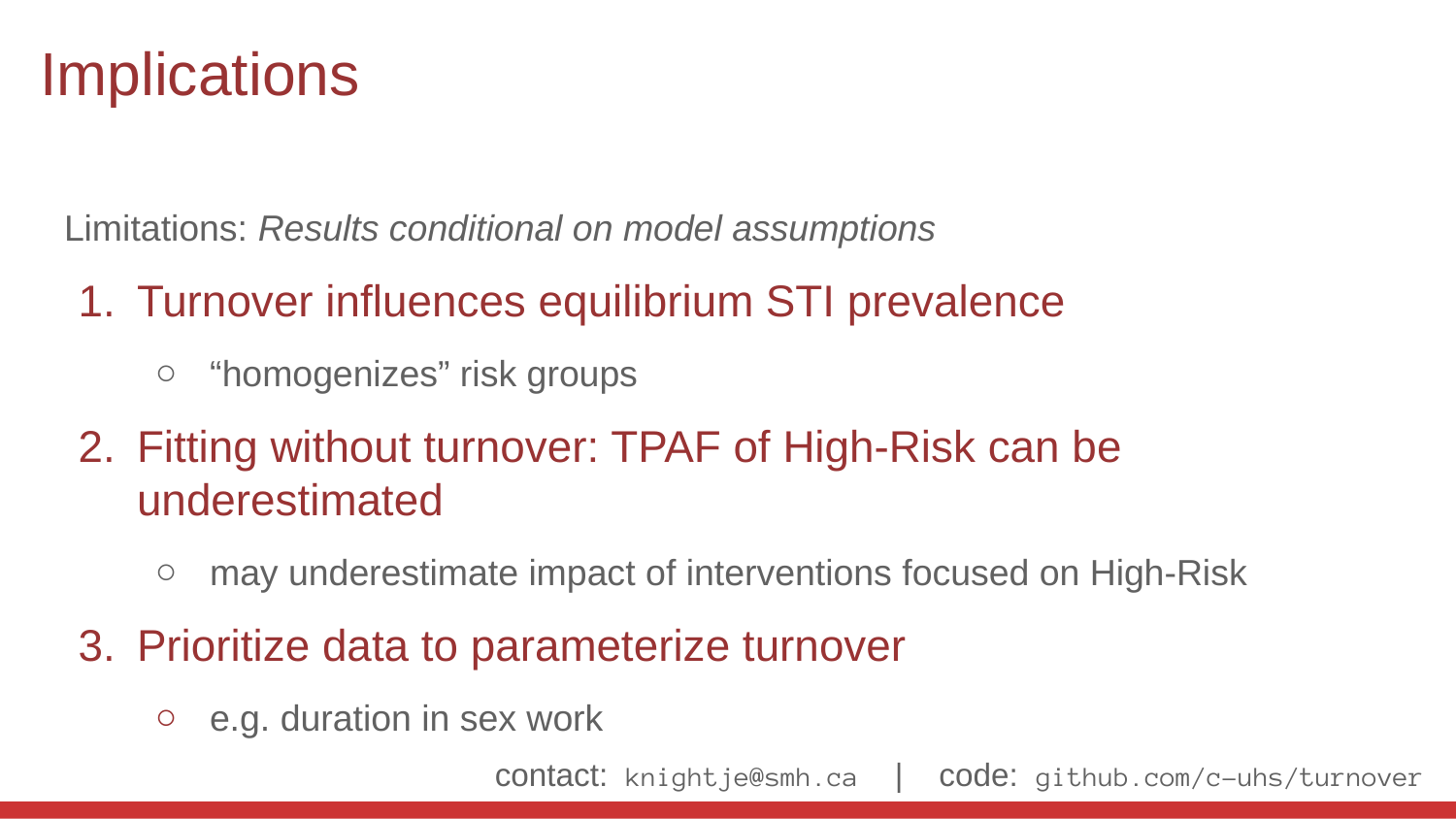

# Implications
Limitations: Results conditional on model assumptions
Turnover influences equilibrium STI prevalence
“homogenizes” risk groups
Fitting without turnover: TPAF of High-Risk can be underestimated
may underestimate impact of interventions focused on High-Risk
Prioritize data to parameterize turnover
e.g. duration in sex work
contact:  knightje@smh.ca    |    code:  github.com/c-uhs/turnover